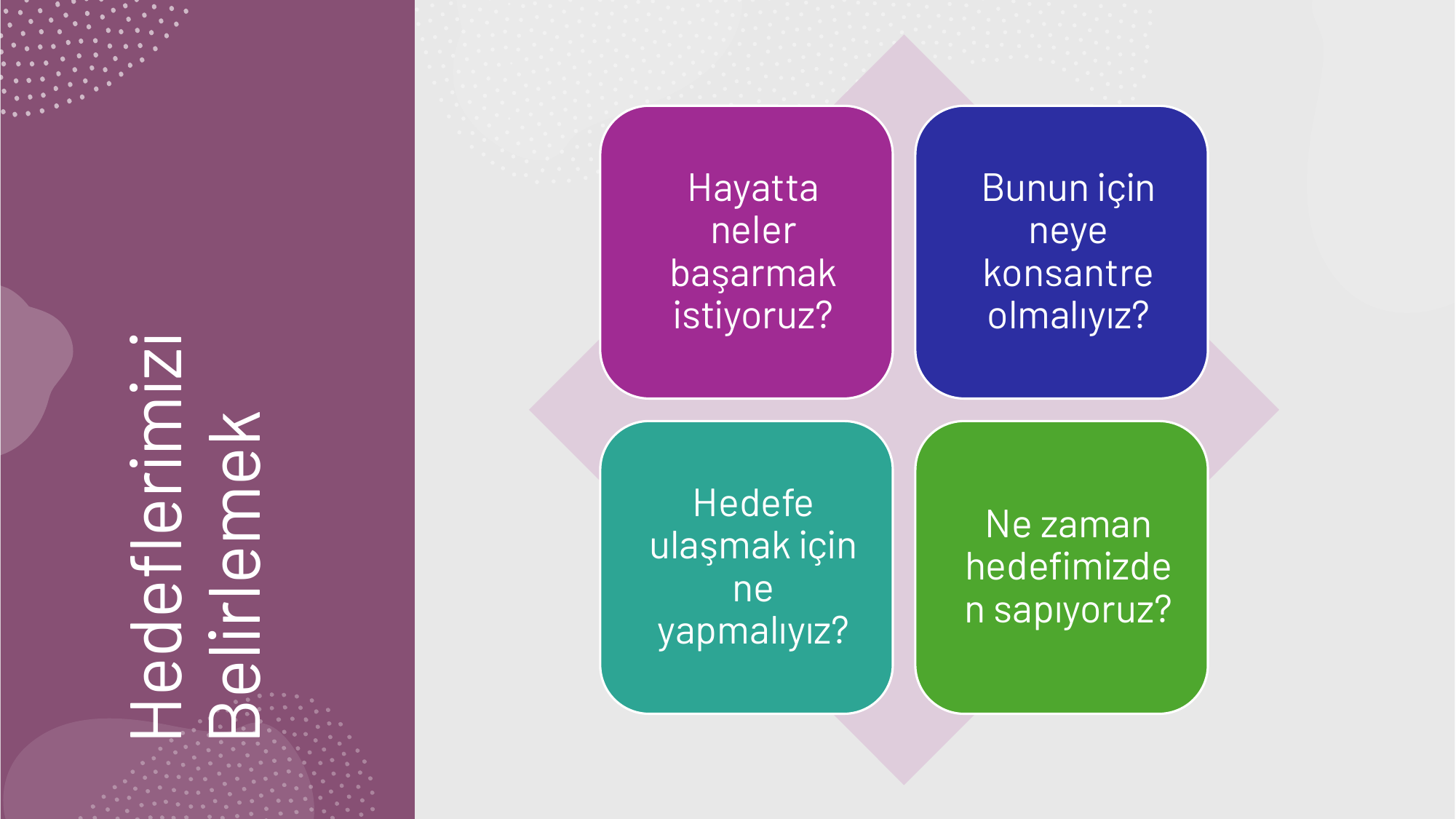

Hayatta neler başarmak istiyoruz?
Bunun için neye konsantre olmalıyız?
Hedefe ulaşmak için ne yapmalıyız?
Ne zaman hedefimizden sapıyoruz?
# Hedeflerimizi Belirlemek